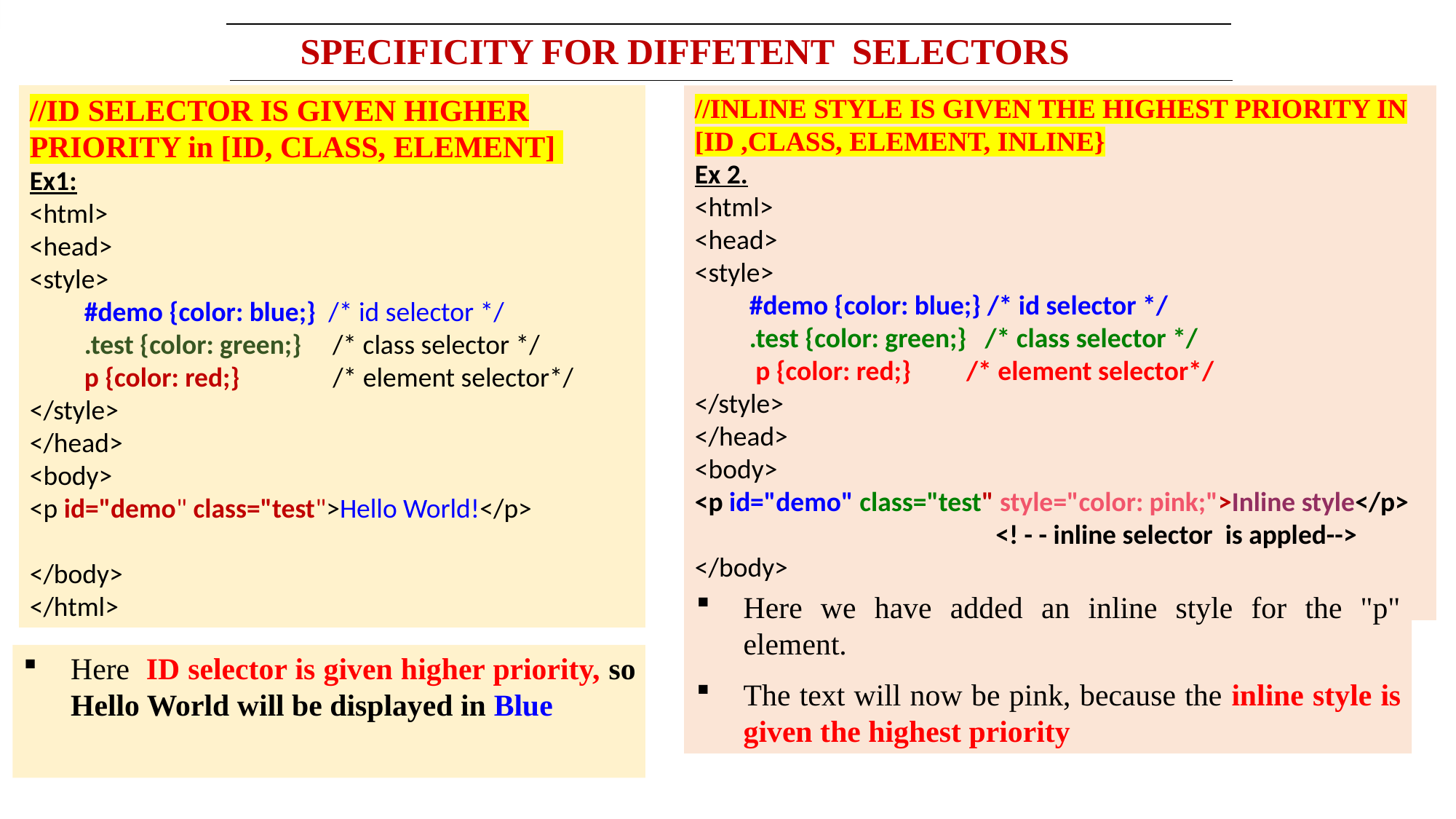

SPECIFICITY FOR DIFFETENT  SELECTORS

//ID SELECTOR IS GIVEN HIGHER PRIORITY in [ID, CLASS, ELEMENT]
Ex1:
<html>
<head>
<style>
#demo {color: blue;}  /* id selector */
.test {color: green;}     /* class selector */
p {color: red;}               /* element selector*/
</style>
</head>
<body>
<p id="demo" class="test">Hello World!</p>

</body>
</html>
//INLINE STYLE IS GIVEN THE HIGHEST PRIORITY IN [ID ,CLASS, ELEMENT, INLINE}
Ex 2.
<html>
<head>
<style>
#demo {color: blue;} /* id selector */
.test {color: green;}   /* class selector */
 p {color: red;}         /* element selector*/
</style>
</head>
<body>
<p id="demo" class="test" style="color: pink;">Inline style</p>
	                               <! - - inline selector  is appled-->
</body>
</html>
Here we have added an inline style for the "p" element.
The text will now be pink, because the inline style is given the highest priority
Here  ID selector is given higher priority, so Hello World will be displayed in Blue